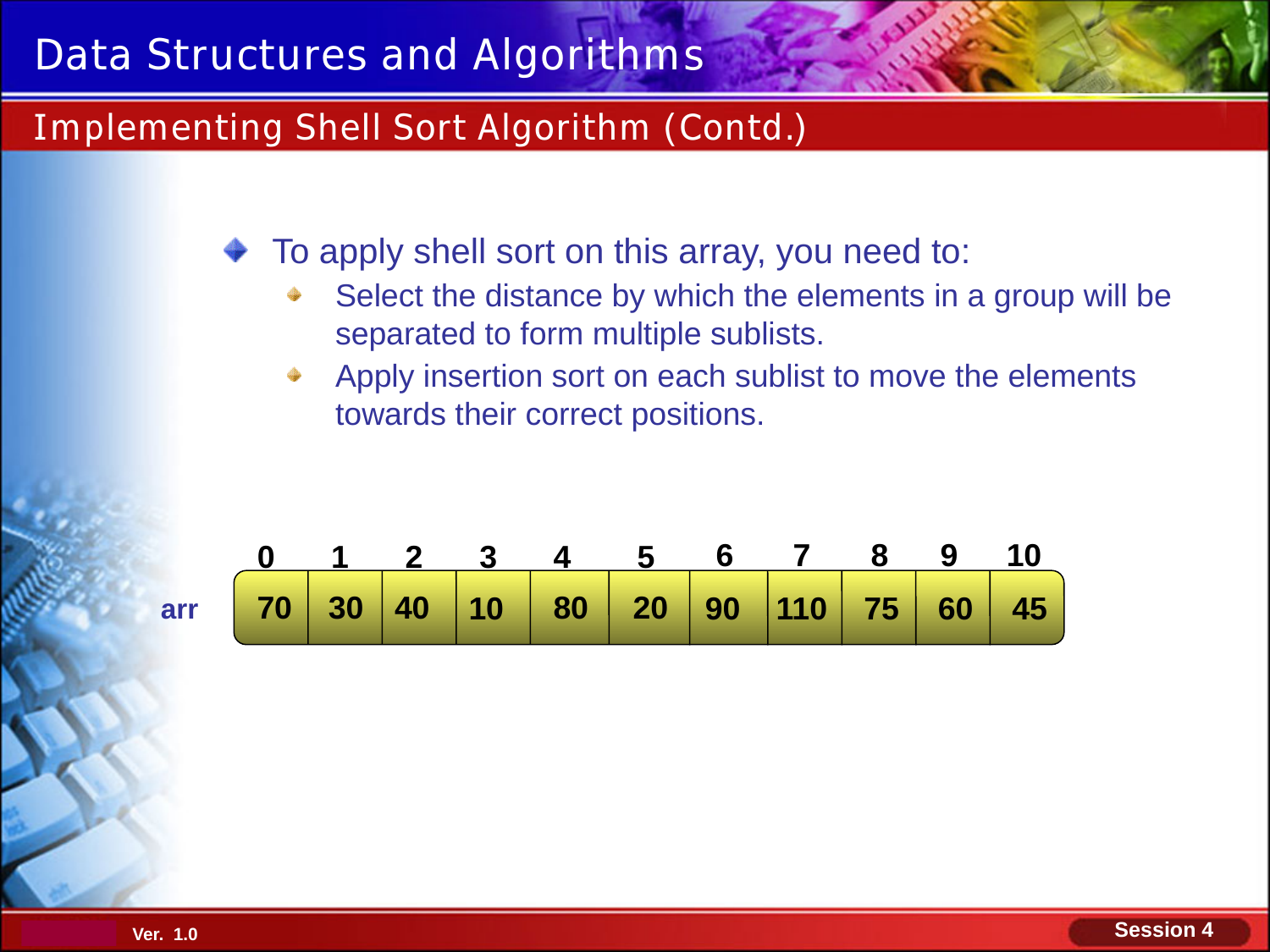

Implementing Shell Sort Algorithm (Contd.)
To apply shell sort on this array, you need to:
Select the distance by which the elements in a group will be separated to form multiple sublists.
Apply insertion sort on each sublist to move the elements towards their correct positions.
6
7
8
9
10
0
1
2
3
4
5

70
30
40
80
20
10
90
110
75
60
45
arr